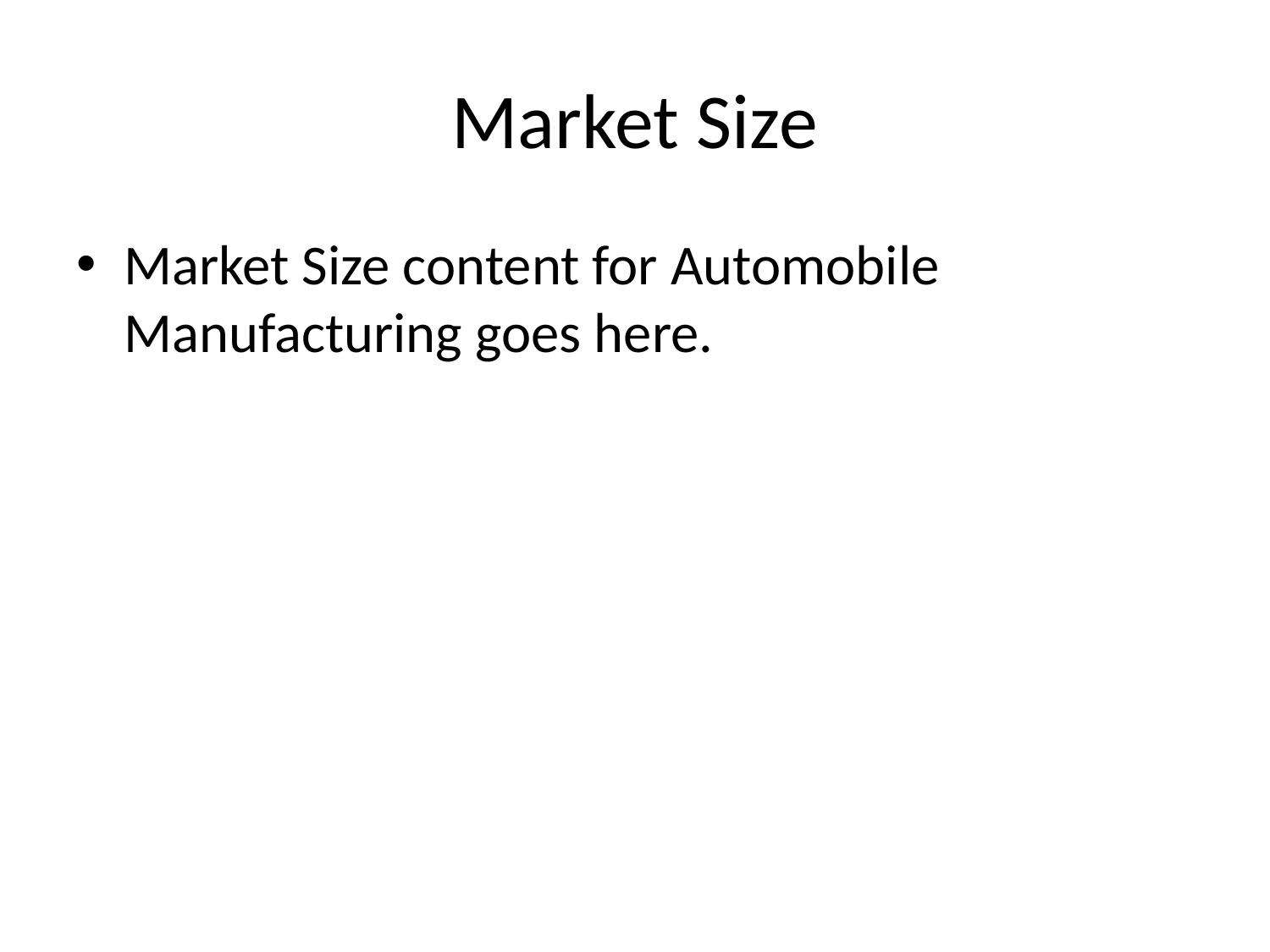

# Market Size
Market Size content for Automobile Manufacturing goes here.